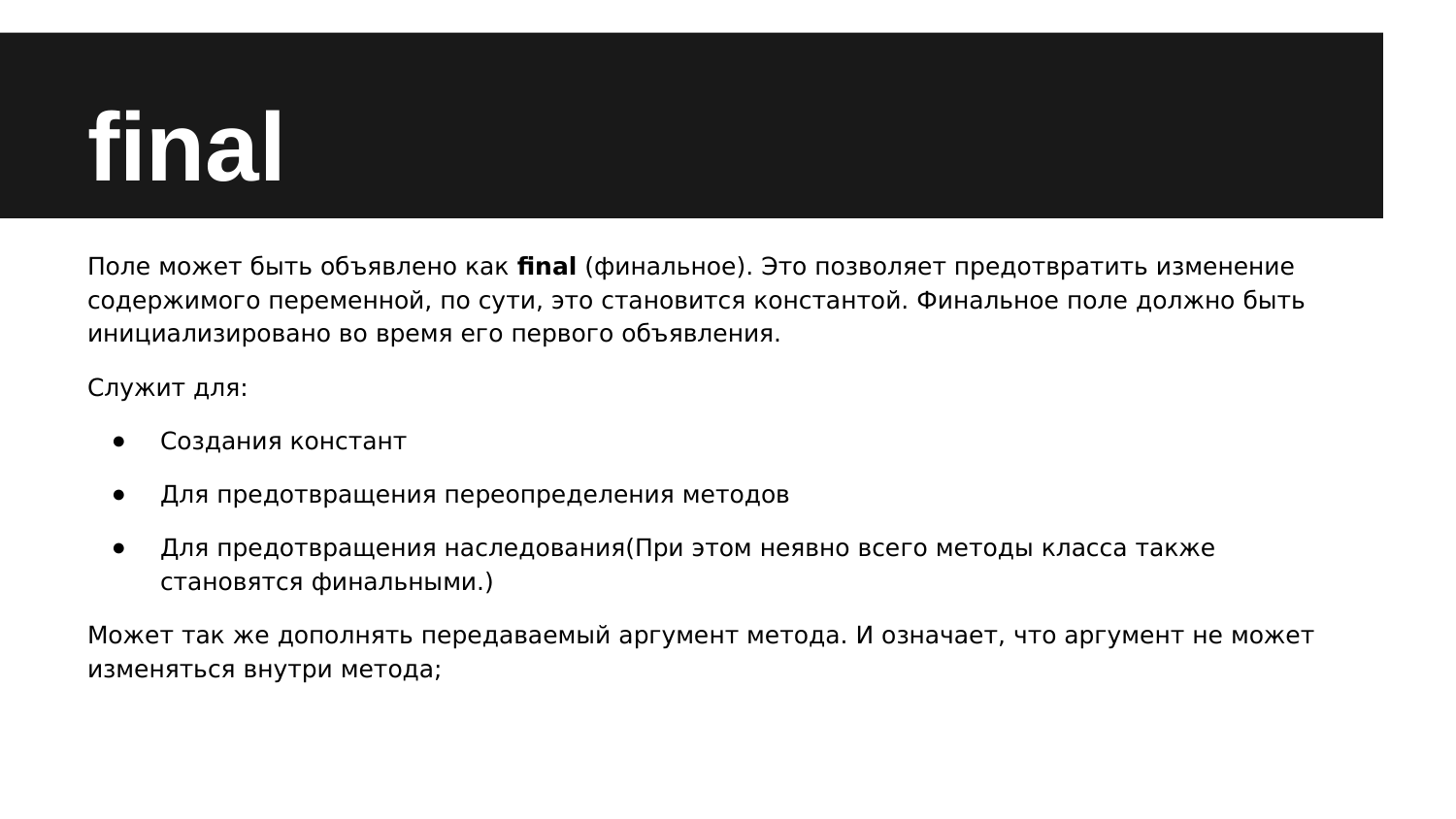

# final
Поле может быть объявлено как final (финальное). Это позволяет предотвратить изменение содержимого переменной, по сути, это становится константой. Финальное поле должно быть инициализировано во время его первого объявления.
Служит для:
Создания констант
Для предотвращения переопределения методов
Для предотвращения наследования(При этом неявно всего методы класса также становятся финальными.)
Может так же дополнять передаваемый аргумент метода. И означает, что аргумент не может изменяться внутри метода;